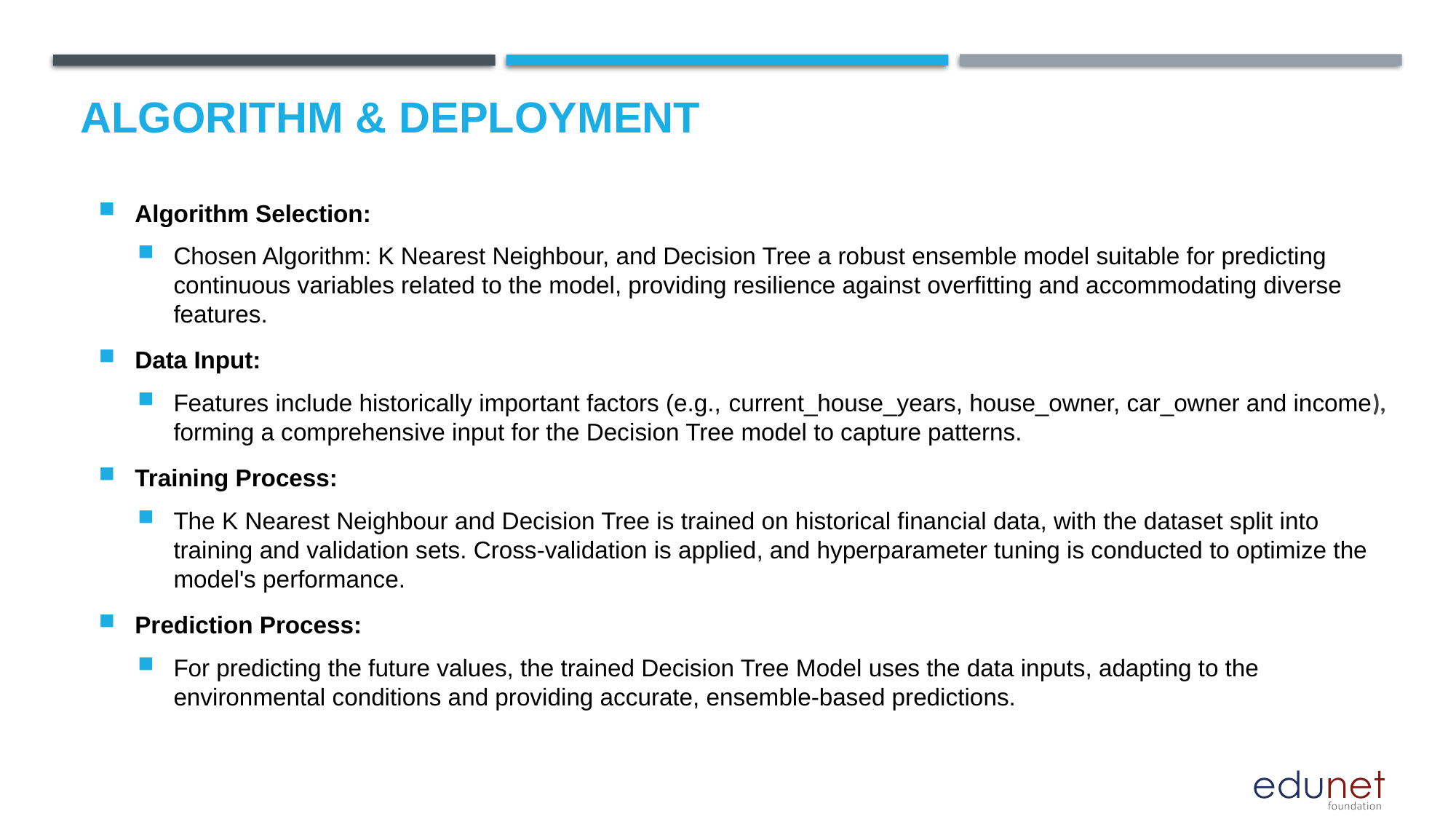

# Algorithm & Deployment
Algorithm Selection:
Chosen Algorithm: K Nearest Neighbour, and Decision Tree a robust ensemble model suitable for predicting continuous variables related to the model, providing resilience against overfitting and accommodating diverse features.
Data Input:
Features include historically important factors (e.g., current_house_years, house_owner, car_owner and income), forming a comprehensive input for the Decision Tree model to capture patterns.
Training Process:
The K Nearest Neighbour and Decision Tree is trained on historical financial data, with the dataset split into training and validation sets. Cross-validation is applied, and hyperparameter tuning is conducted to optimize the model's performance.
Prediction Process:
For predicting the future values, the trained Decision Tree Model uses the data inputs, adapting to the environmental conditions and providing accurate, ensemble-based predictions.